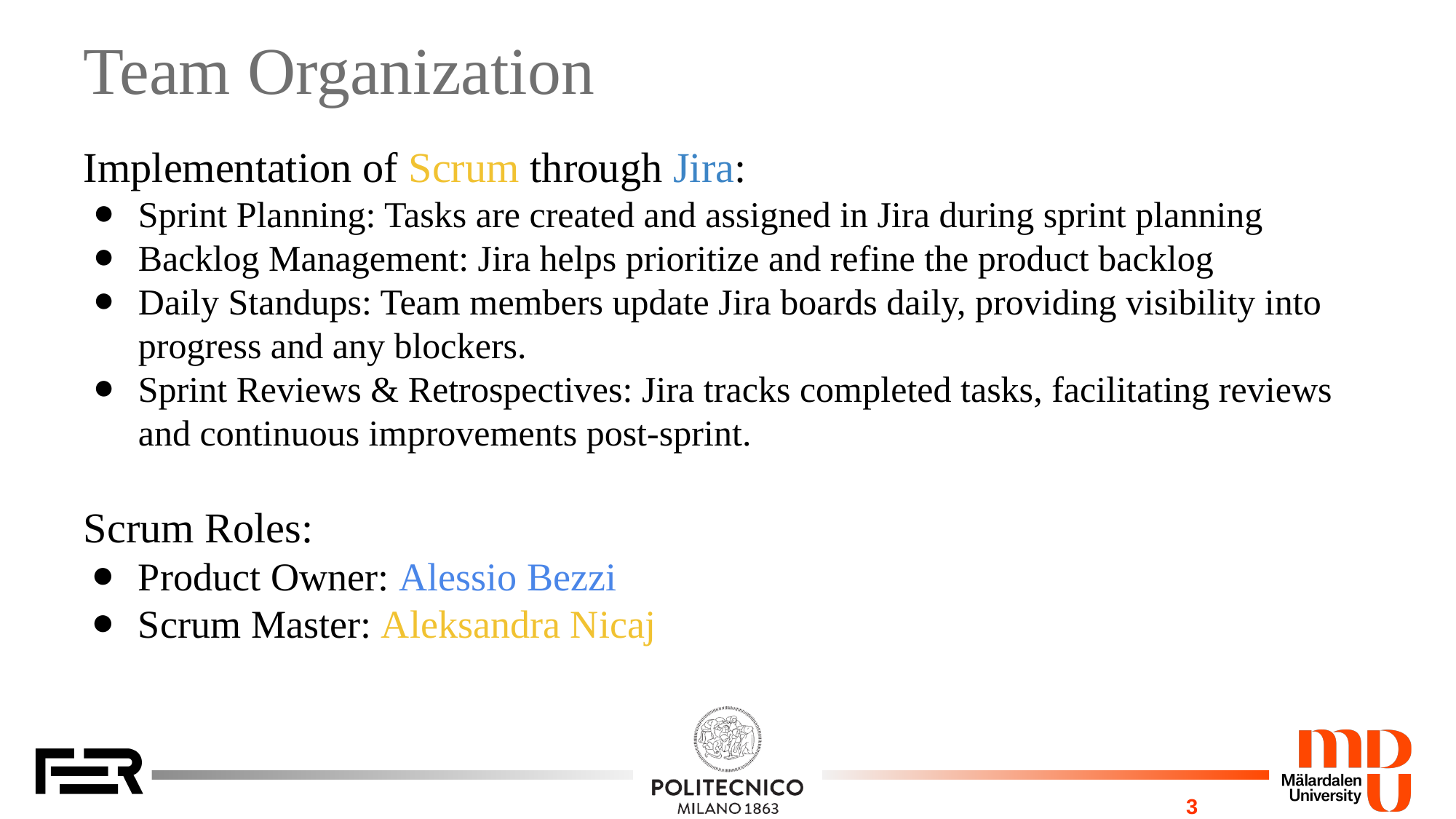

# Team Organization
Implementation of Scrum through Jira:
Sprint Planning: Tasks are created and assigned in Jira during sprint planning
Backlog Management: Jira helps prioritize and refine the product backlog
Daily Standups: Team members update Jira boards daily, providing visibility into progress and any blockers.
Sprint Reviews & Retrospectives: Jira tracks completed tasks, facilitating reviews and continuous improvements post-sprint.

Scrum Roles:
Product Owner: Alessio Bezzi
Scrum Master: Aleksandra Nicaj

3